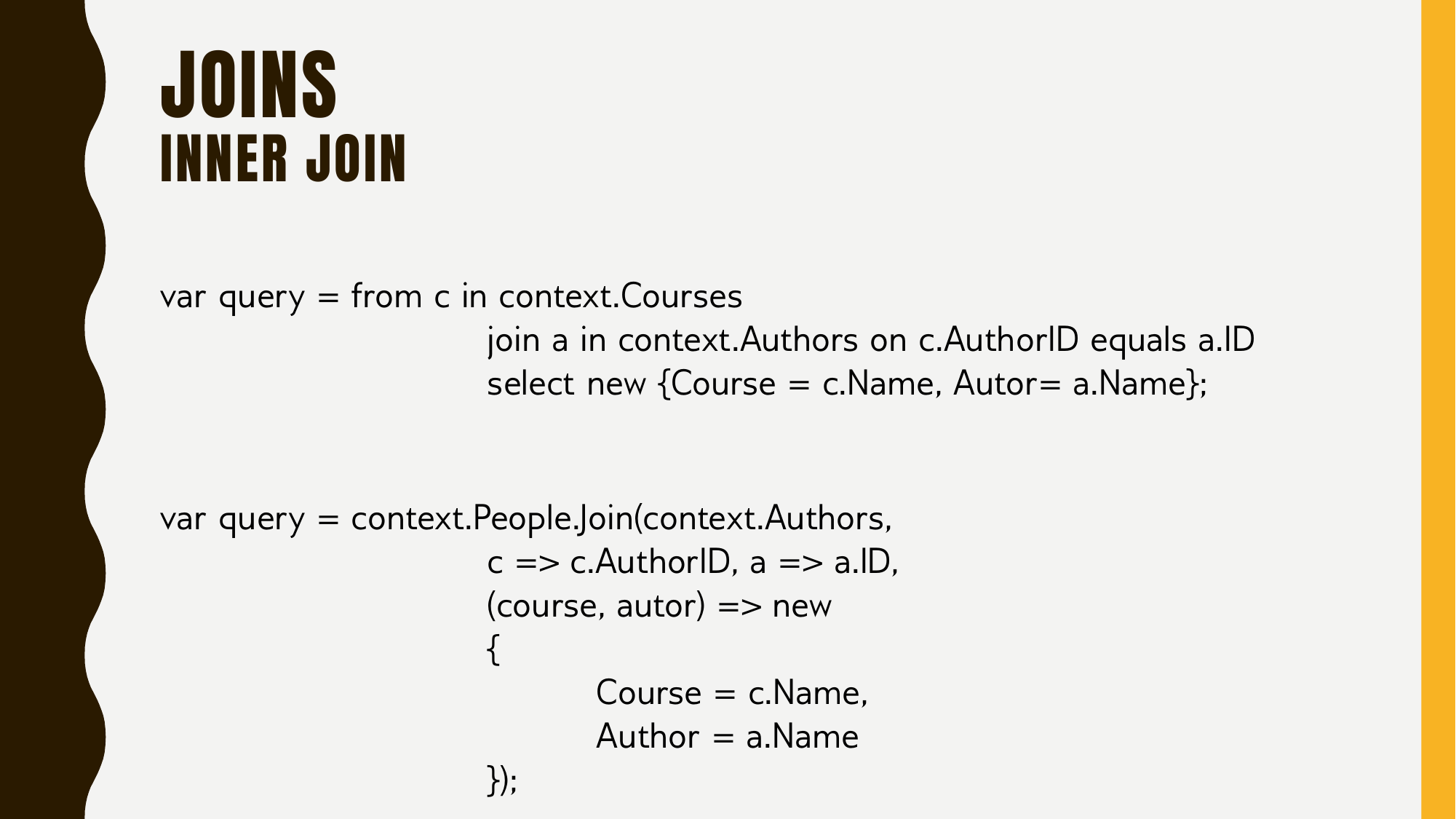

# Joins inner join
var query = from c in context.Courses
			join a in context.Authors on c.AuthorID equals a.ID
			select new {Course = c.Name, Autor= a.Name};
var query = context.People.Join(context.Authors,
			c => c.AuthorID, a => a.ID,
			(course, autor) => new
			{
				Course = c.Name,
				Author = a.Name
			});